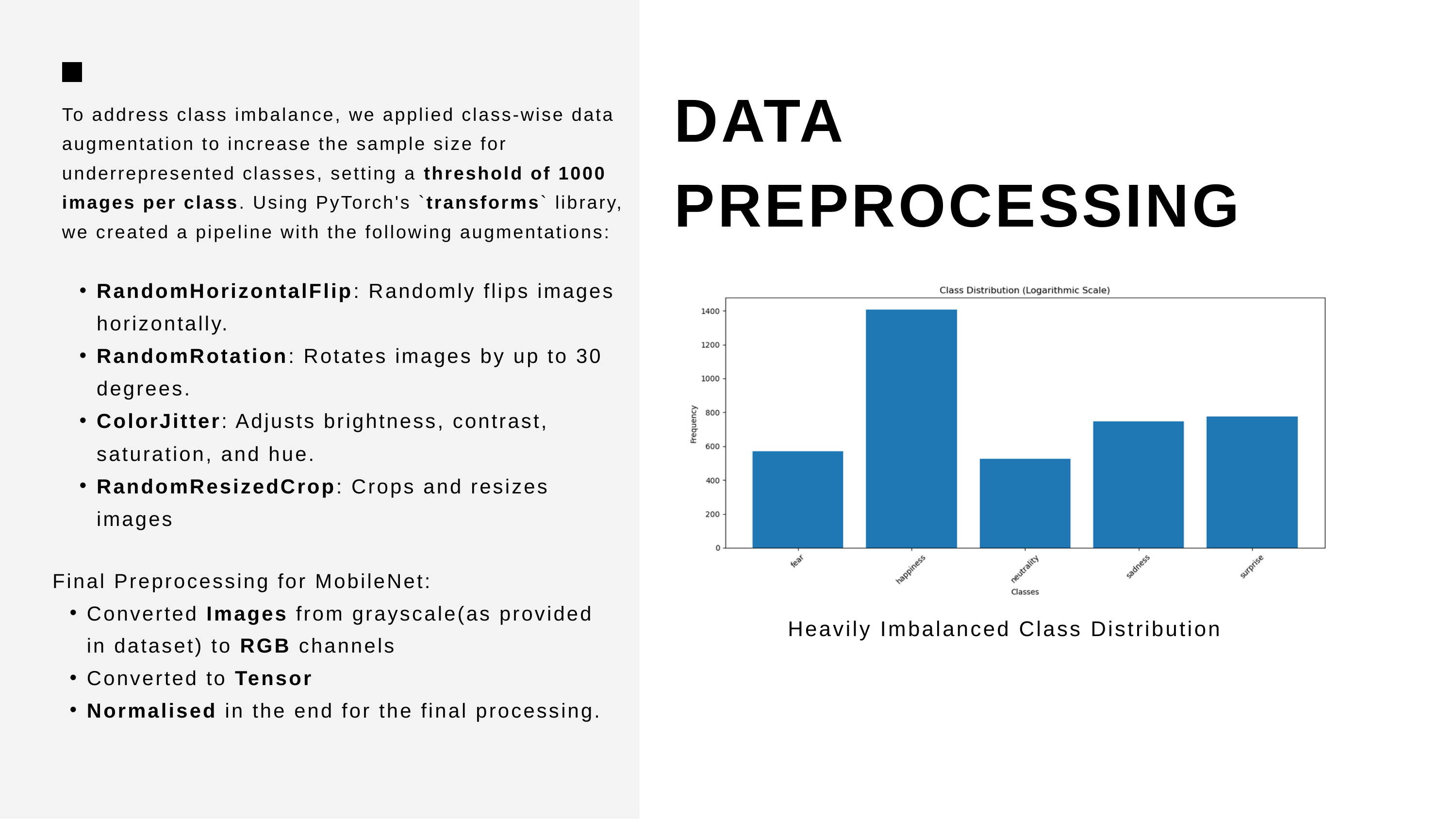

DATA PREPROCESSING
To address class imbalance, we applied class-wise data augmentation to increase the sample size for underrepresented classes, setting a threshold of 1000 images per class. Using PyTorch's `transforms` library, we created a pipeline with the following augmentations:

RandomHorizontalFlip: Randomly flips images horizontally.
RandomRotation: Rotates images by up to 30 degrees.
ColorJitter: Adjusts brightness, contrast, saturation, and hue.
RandomResizedCrop: Crops and resizes images

Final Preprocessing for MobileNet:
Converted Images from grayscale(as provided in dataset) to RGB channels
Converted to Tensor
Normalised in the end for the final processing.
Heavily Imbalanced Class Distribution